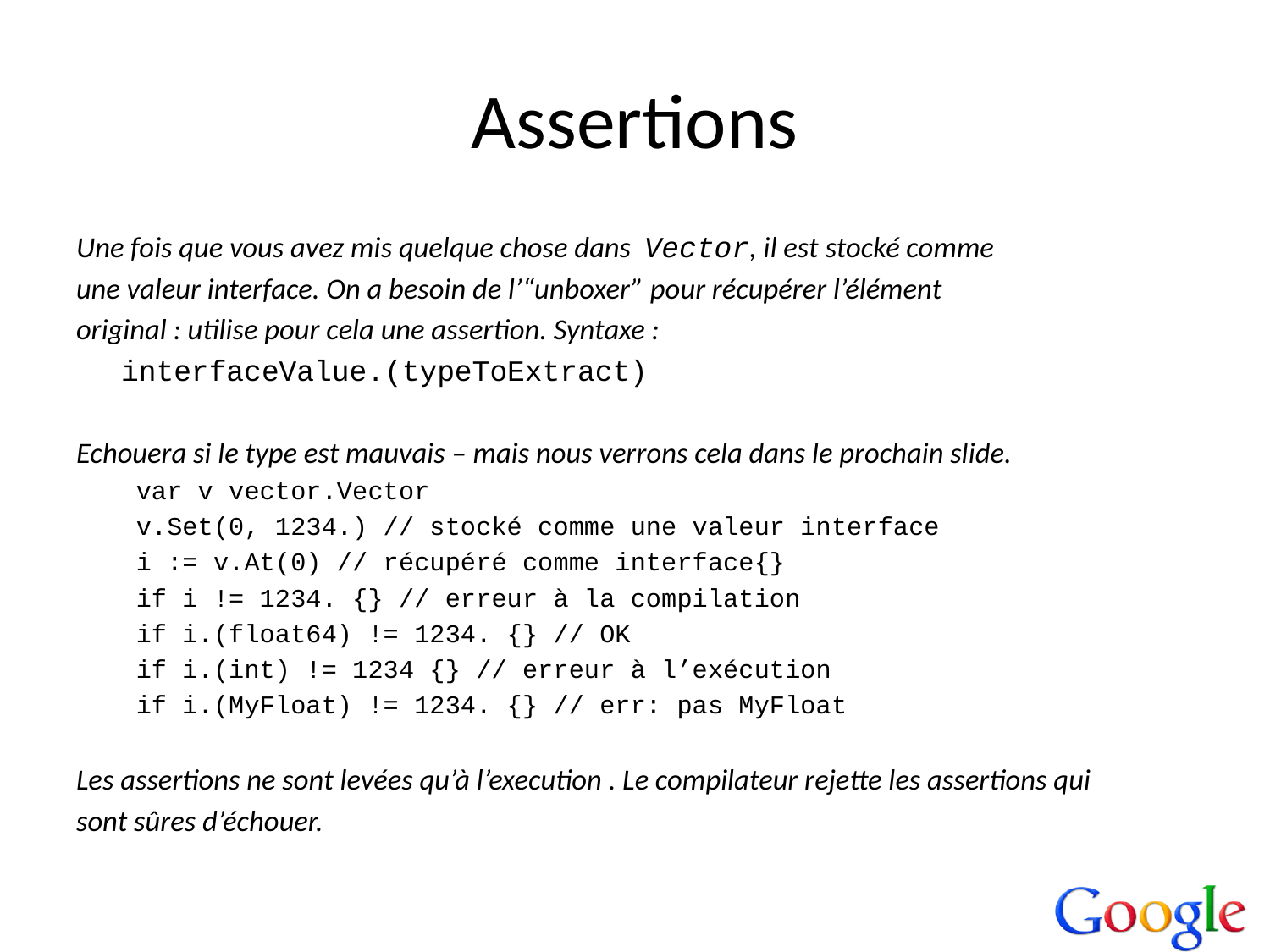

# Assertions
Une fois que vous avez mis quelque chose dans  Vector, il est stocké comme
une valeur interface. On a besoin de l’“unboxer” pour récupérer l’élément
original : utilise pour cela une assertion. Syntaxe :
	interfaceValue.(typeToExtract)

Echouera si le type est mauvais – mais nous verrons cela dans le prochain slide.
var v vector.Vector
v.Set(0, 1234.) // stocké comme une valeur interface
i := v.At(0) // récupéré comme interface{}
if i != 1234. {} // erreur à la compilation
if i.(float64) != 1234. {} // OK
if i.(int) != 1234 {} // erreur à l’exécution
if i.(MyFloat) != 1234. {} // err: pas MyFloat

Les assertions ne sont levées qu’à l’execution . Le compilateur rejette les assertions qui
sont sûres d’échouer.